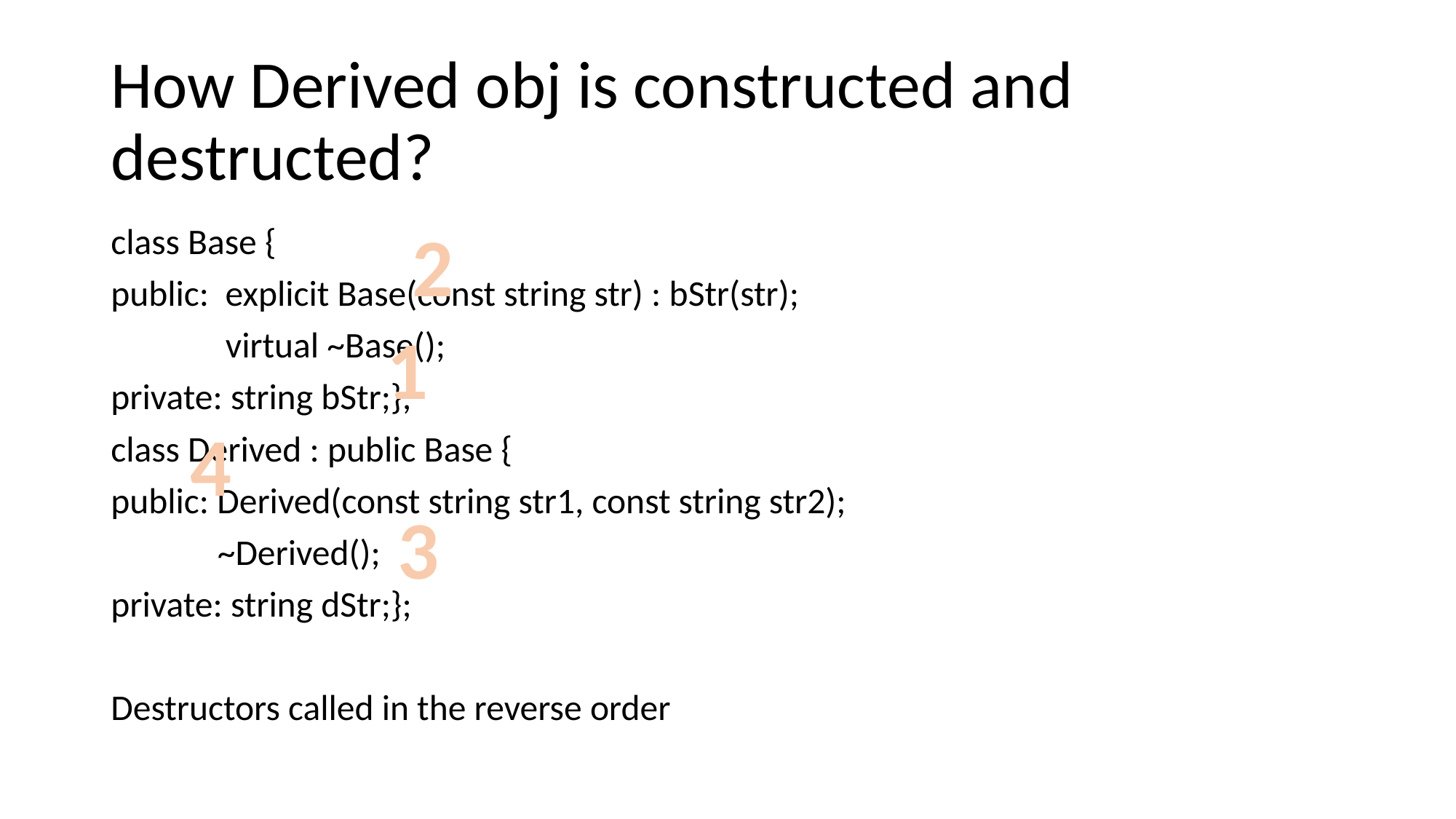

# How Derived obj is constructed and destructed?
2
class Base {
public:  explicit Base(const string str) : bStr(str);
              virtual ~Base();
private: string bStr;};
class Derived : public Base {
public: Derived(const string str1, const string str2);
             ~Derived();
private: string dStr;};

Destructors called in the reverse order
1
4
3